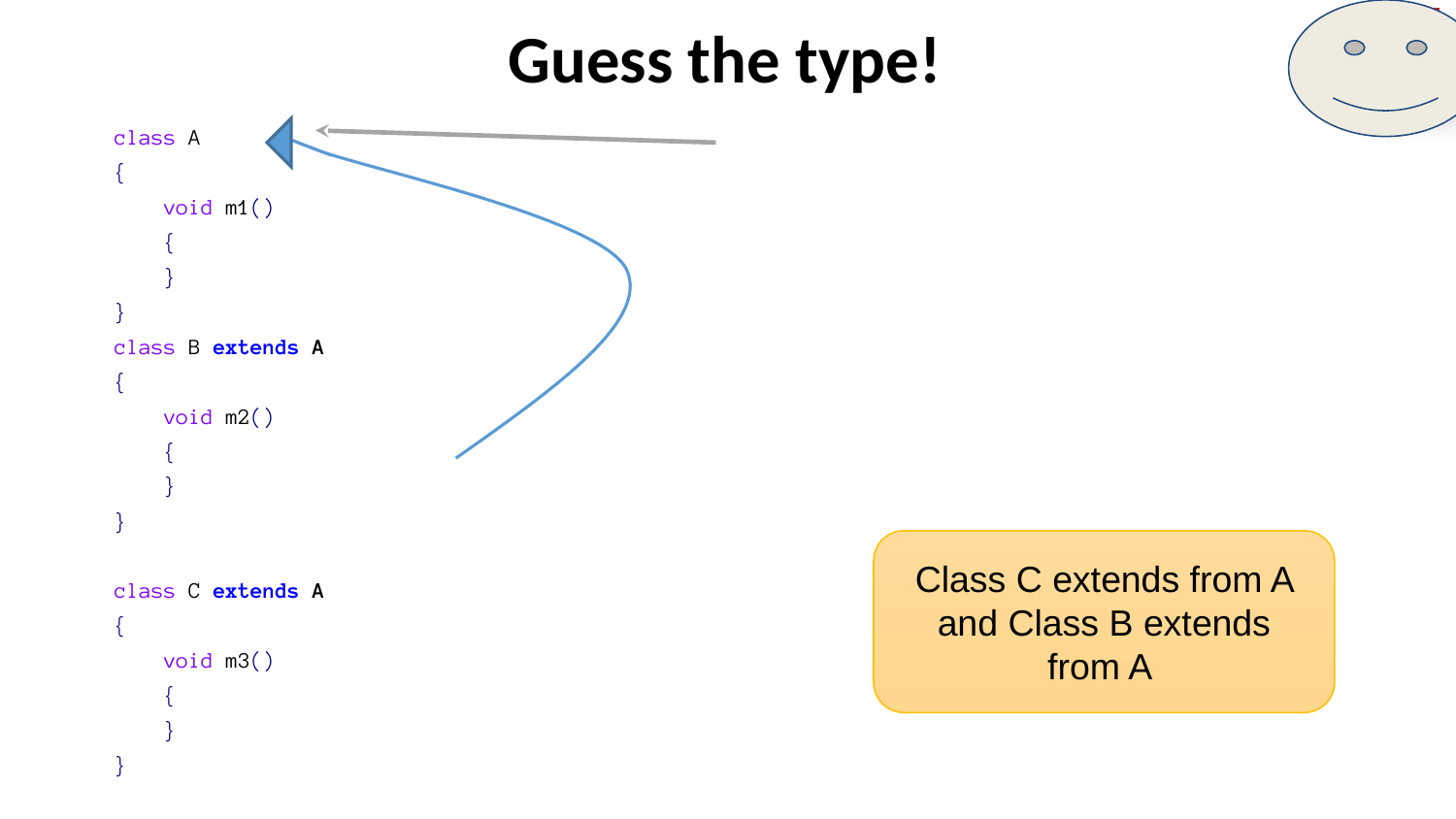

# Guess the type!

class A
{
    void m1()
    {
    }
}
class B extends A
{
    void m2()
    {
    }
}

class C extends A
{
    void m3()
    {
    }
}

Class C extends from A and Class B extends from A